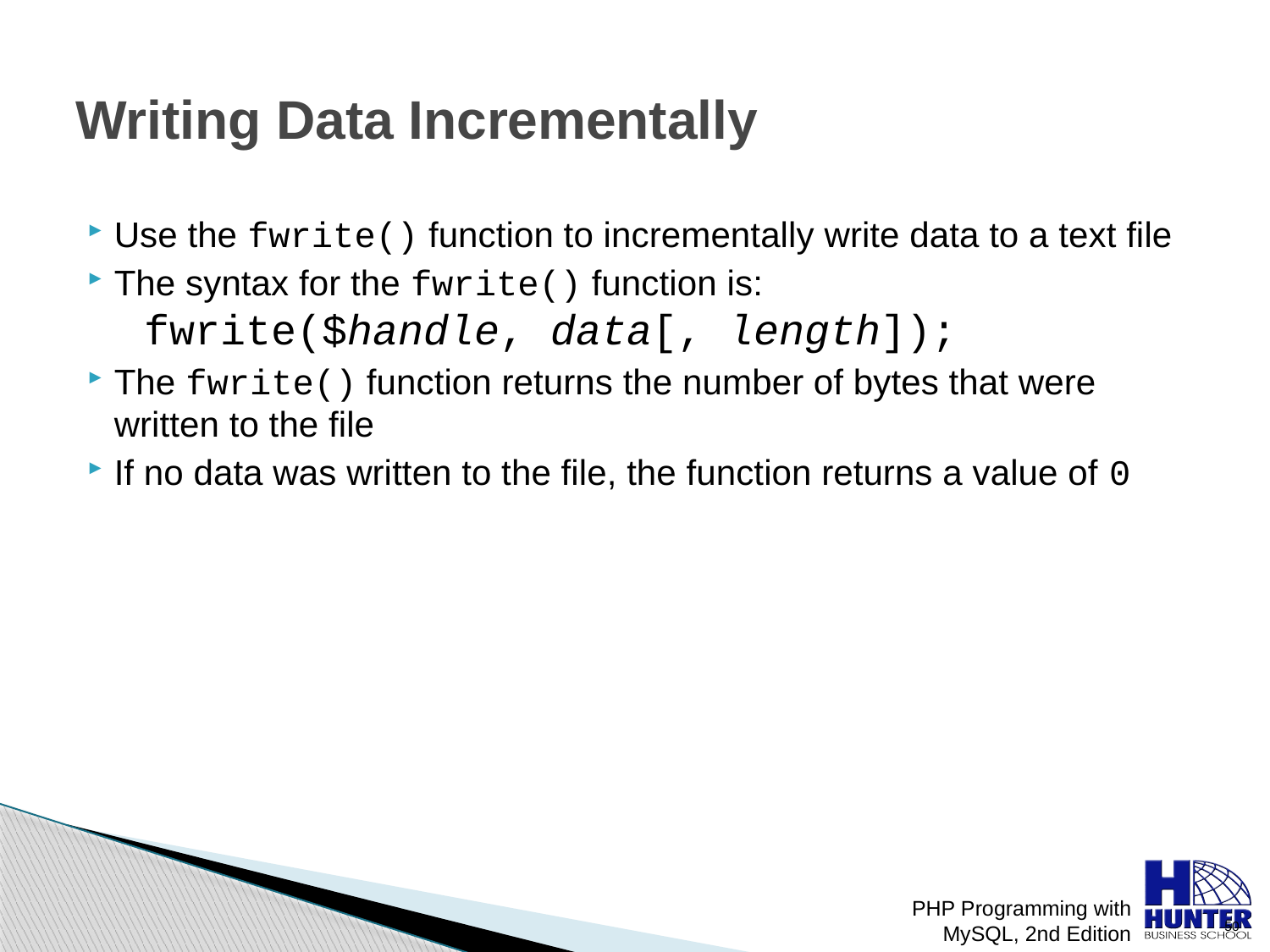

# Writing Data Incrementally
Use the fwrite() function to incrementally write data to a text file
The syntax for the fwrite() function is:
   fwrite($handle, data[, length]);
The fwrite() function returns the number of bytes that were written to the file
If no data was written to the file, the function returns a value of 0

PHP Programming with MySQL, 2nd Edition
 50